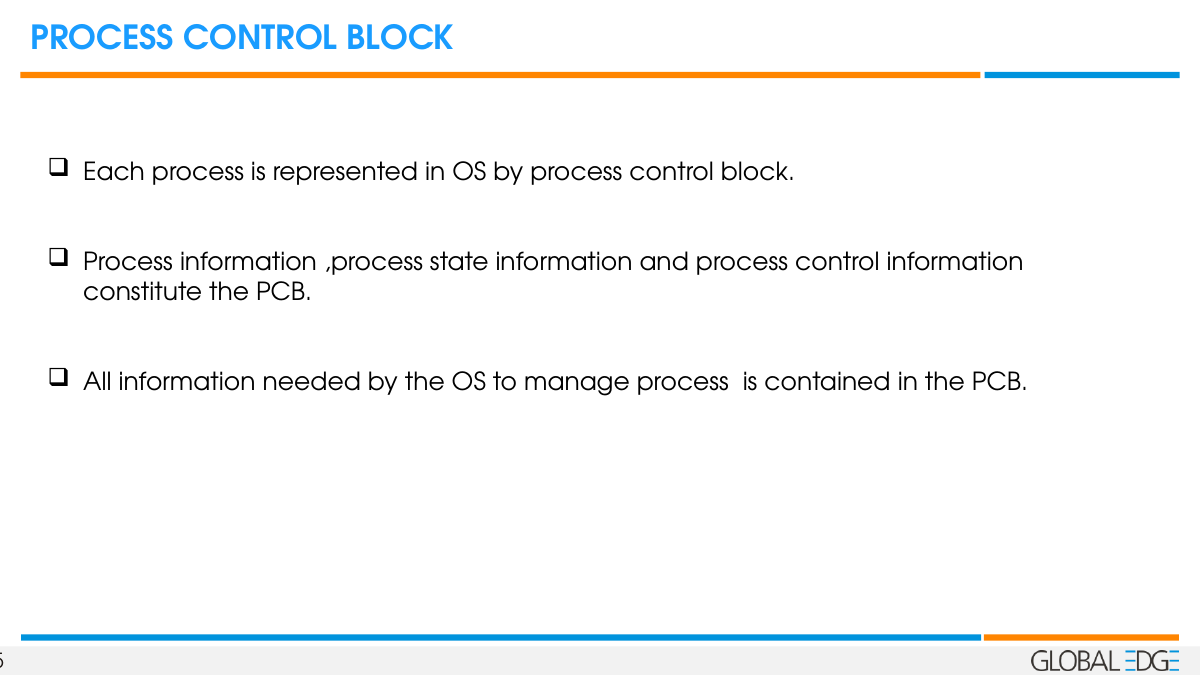

PROCESS CONTROL BLOCK

Each process is represented in OS by process control block.

Process information ,process state information and process control information           constitute the PCB.

All information needed by the OS to manage process  is contained in the PCB.